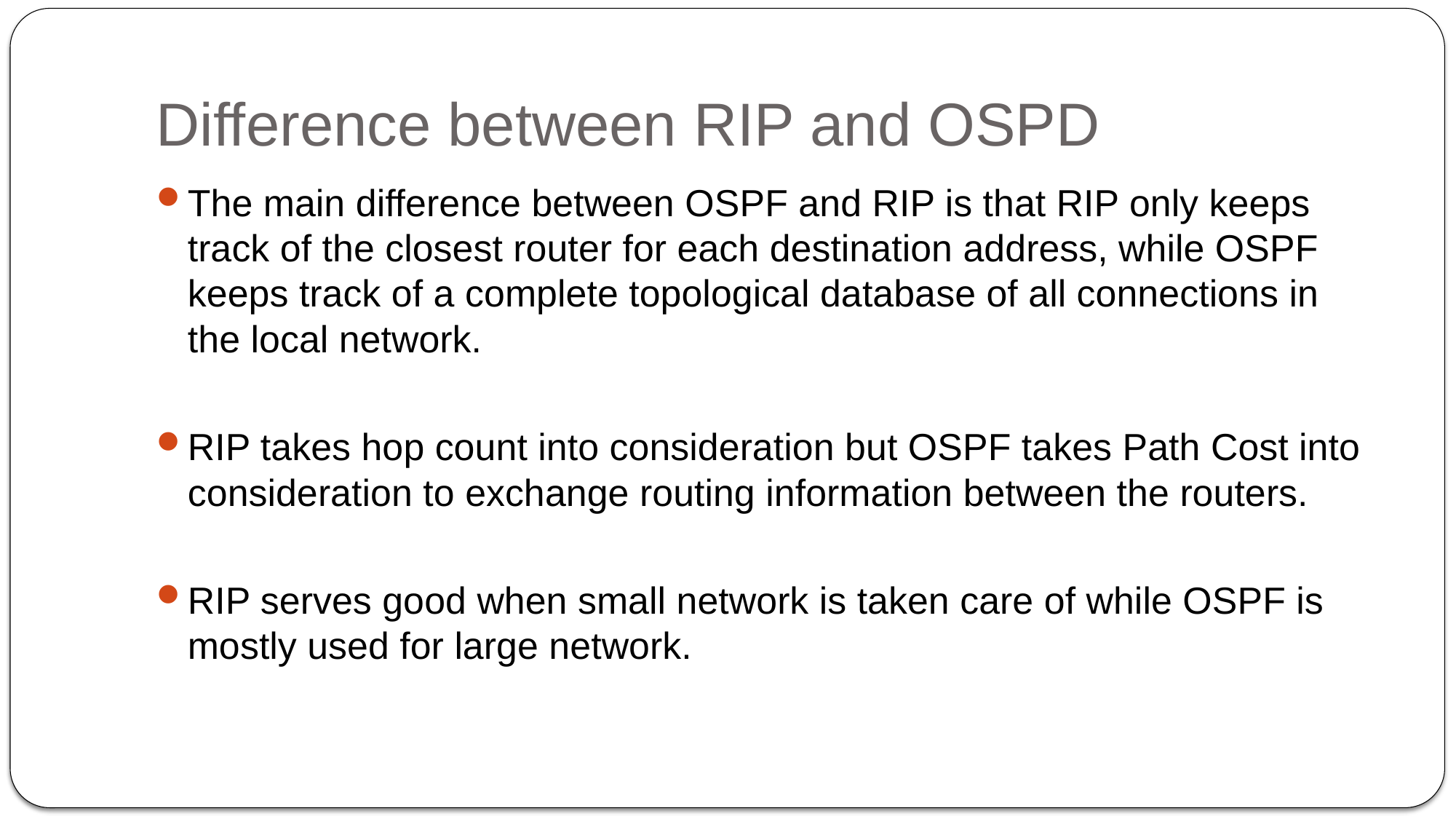

# Difference between RIP and OSPD
The main difference between OSPF and RIP is that RIP only keeps track of the closest router for each destination address, while OSPF keeps track of a complete topological database of all connections in the local network.

RIP takes hop count into consideration but OSPF takes Path Cost into consideration to exchange routing information between the routers.

RIP serves good when small network is taken care of while OSPF is mostly used for large network.